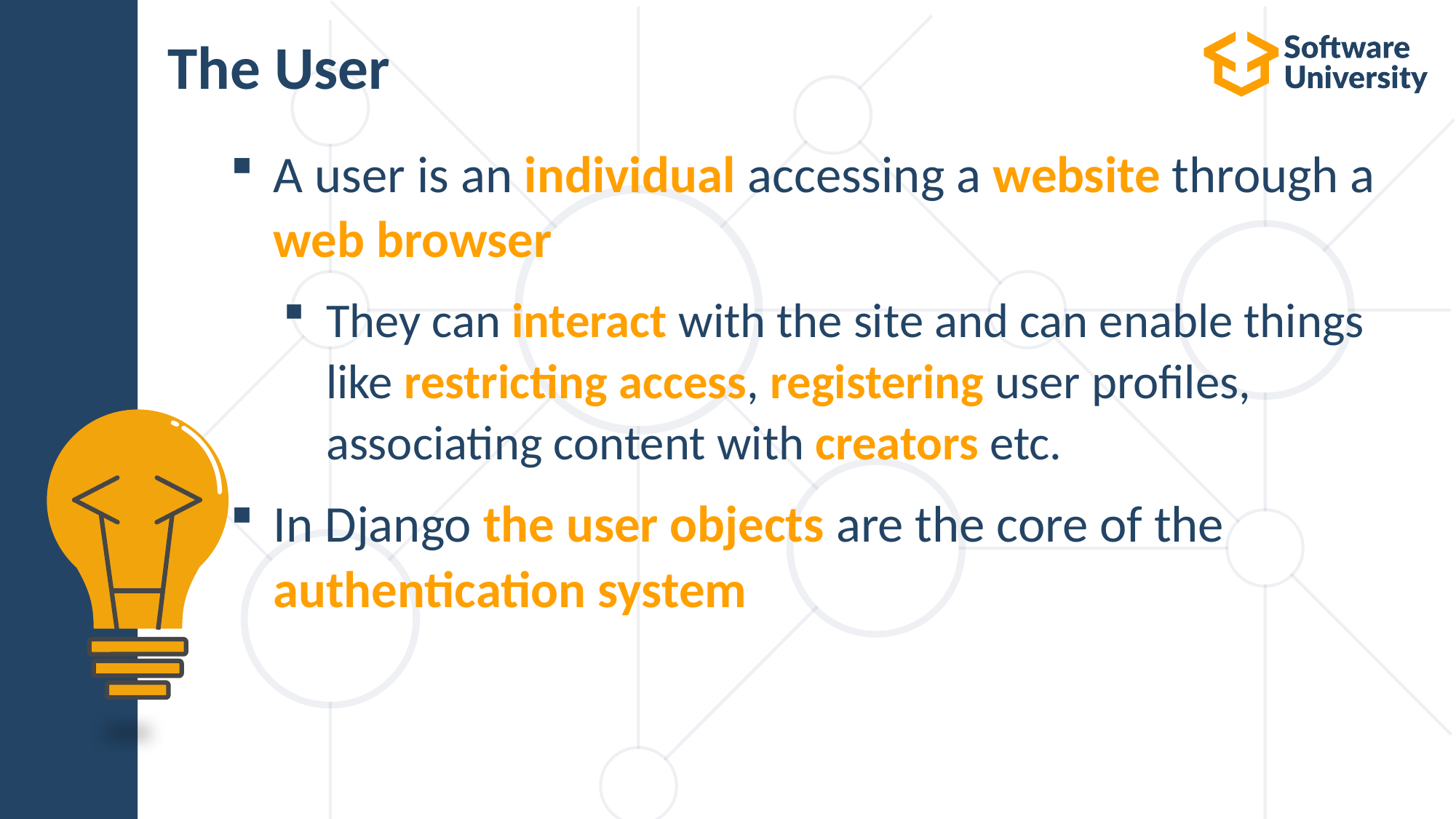

# The User
A user is an individual accessing a website through a web browser
They can interact with the site and can enable things like restricting access, registering user profiles, associating content with creators etc.
In Django the user objects are the core of the authentication system
17